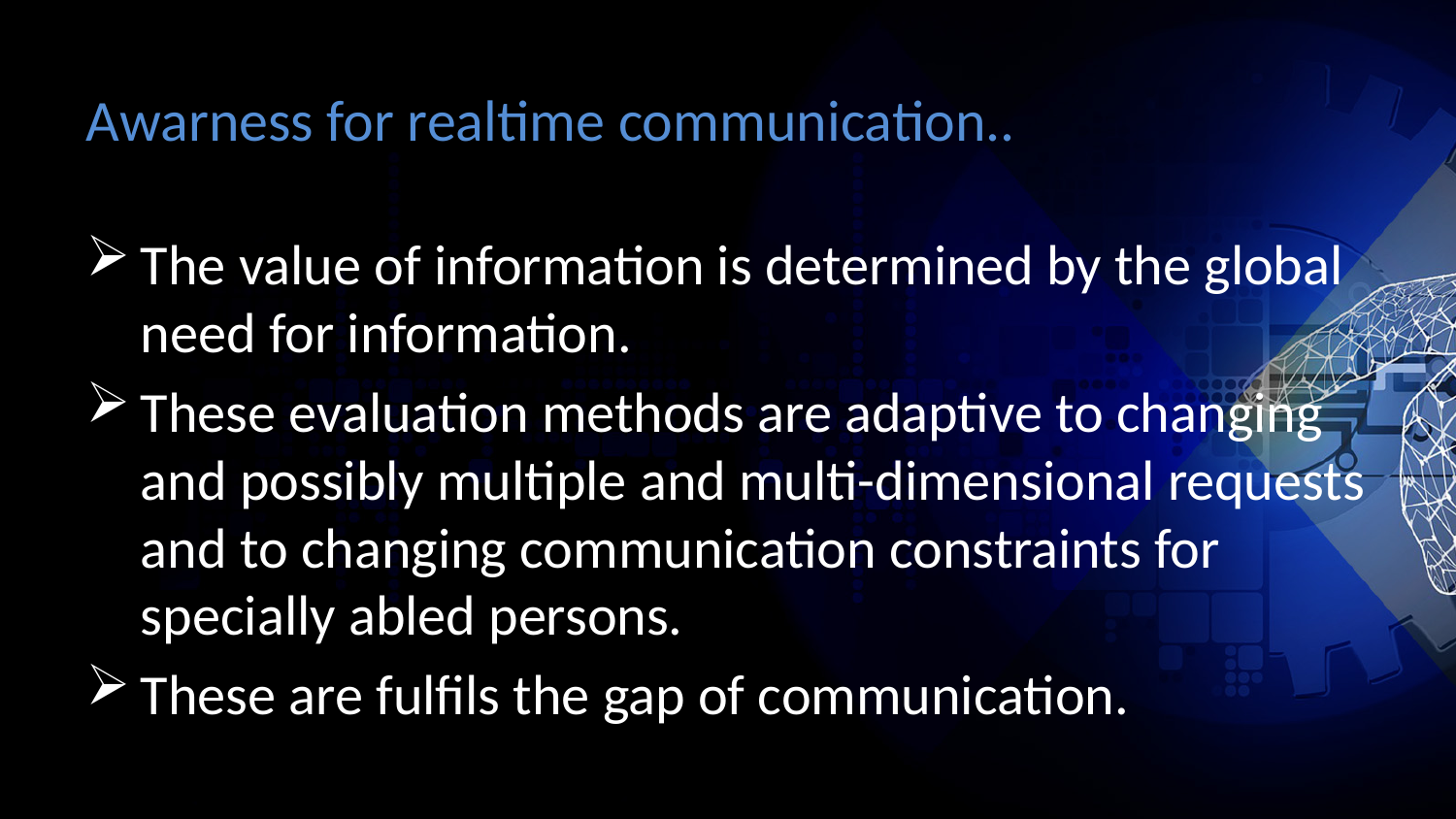

# Awarness for realtime communication..

The value of information is determined by the global need for information.
These evaluation methods are adaptive to changing and possibly multiple and multi-dimensional requests and to changing communication constraints for specially abled persons.
These are fulfils the gap of communication.